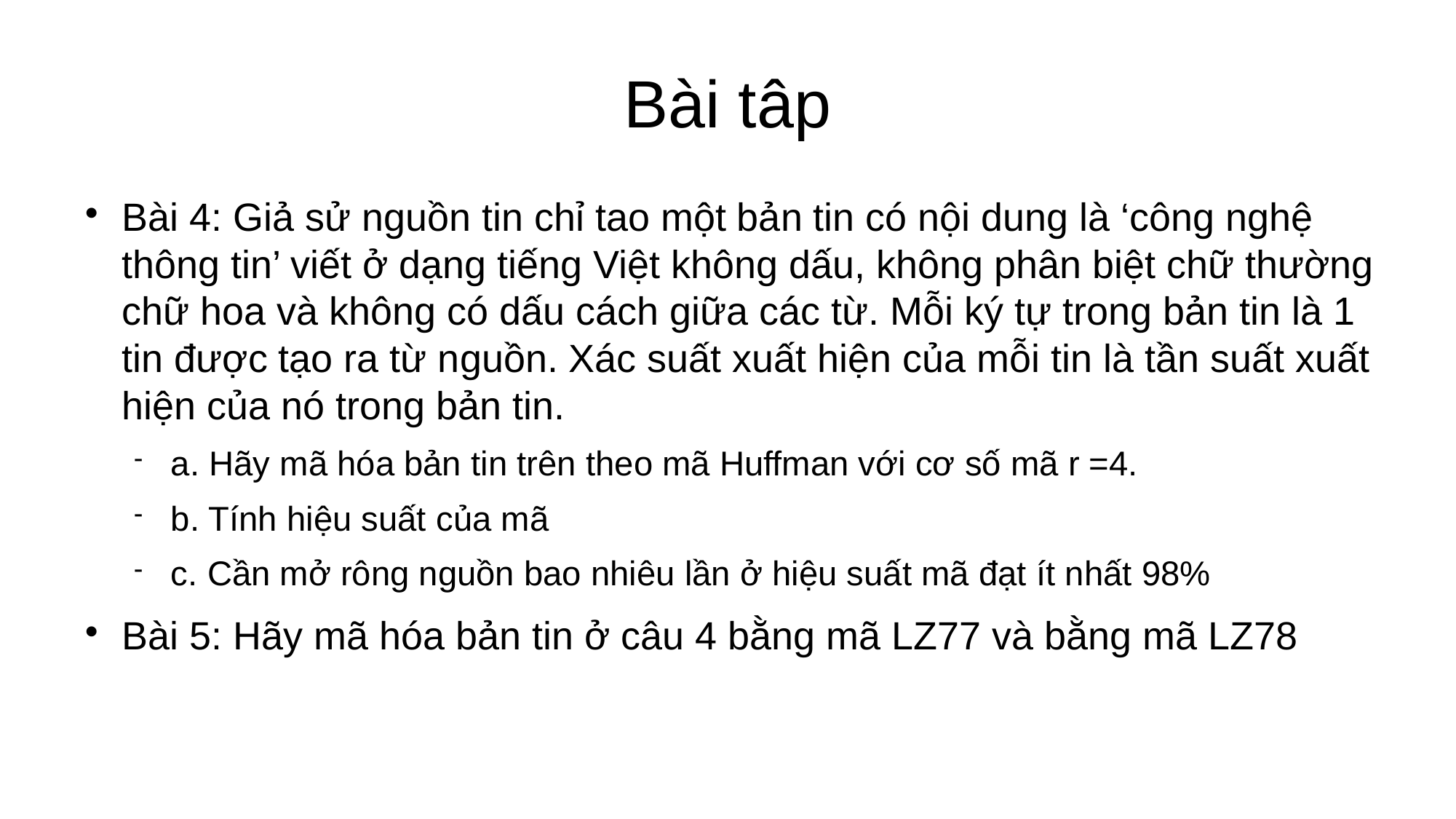

Bài tâp
Bài 4: Giả sử nguồn tin chỉ tao một bản tin có nội dung là ‘công nghệ thông tin’ viết ở dạng tiếng Việt không dấu, không phân biệt chữ thường chữ hoa và không có dấu cách giữa các từ. Mỗi ký tự trong bản tin là 1 tin được tạo ra từ nguồn. Xác suất xuất hiện của mỗi tin là tần suất xuất hiện của nó trong bản tin.
a. Hãy mã hóa bản tin trên theo mã Huffman với cơ số mã r =4.
b. Tính hiệu suất của mã
c. Cần mở rông nguồn bao nhiêu lần ở hiệu suất mã đạt ít nhất 98%
Bài 5: Hãy mã hóa bản tin ở câu 4 bằng mã LZ77 và bằng mã LZ78